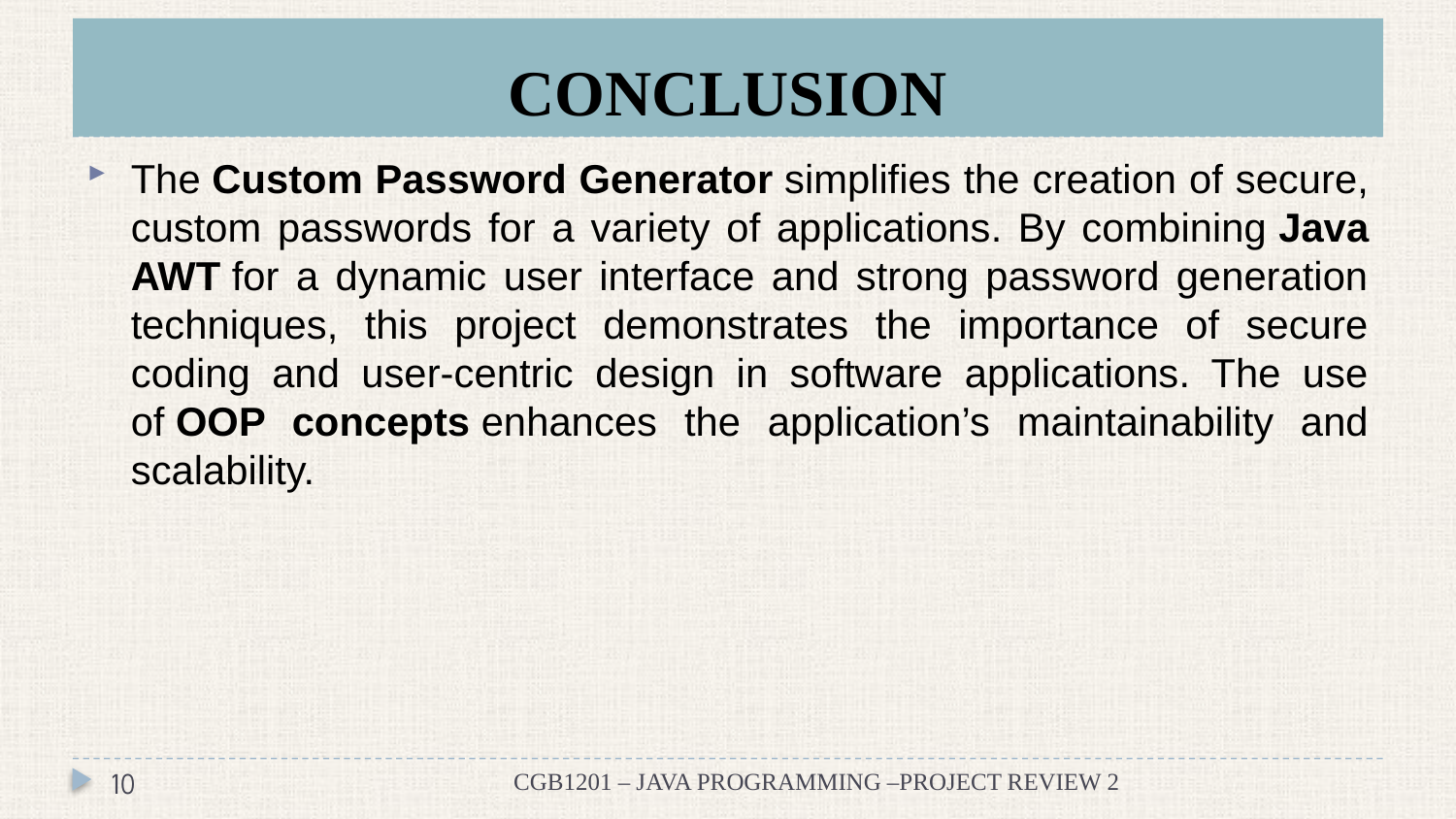

# CONCLUSION
The Custom Password Generator simplifies the creation of secure, custom passwords for a variety of applications. By combining Java AWT for a dynamic user interface and strong password generation techniques, this project demonstrates the importance of secure coding and user-centric design in software applications. The use of OOP concepts enhances the application’s maintainability and scalability.
10
CGB1201 – JAVA PROGRAMMING –PROJECT REVIEW 2